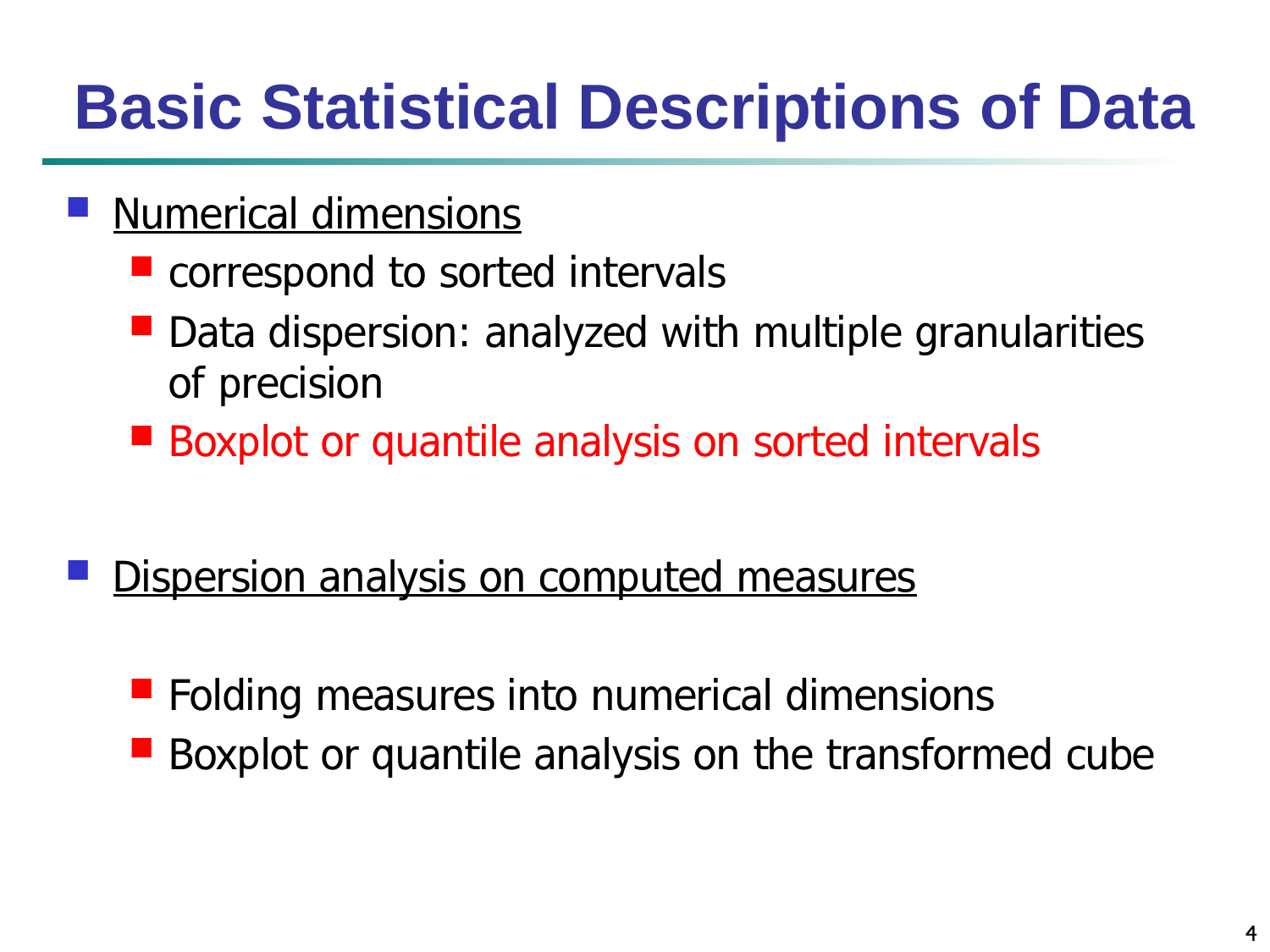

# Basic Statistical Descriptions of Data
Numerical dimensions
correspond to sorted intervals
Data dispersion: analyzed with multiple granularities of precision
Boxplot or quantile analysis on sorted intervals

Dispersion analysis on computed measures

Folding measures into numerical dimensions
Boxplot or quantile analysis on the transformed cube
4